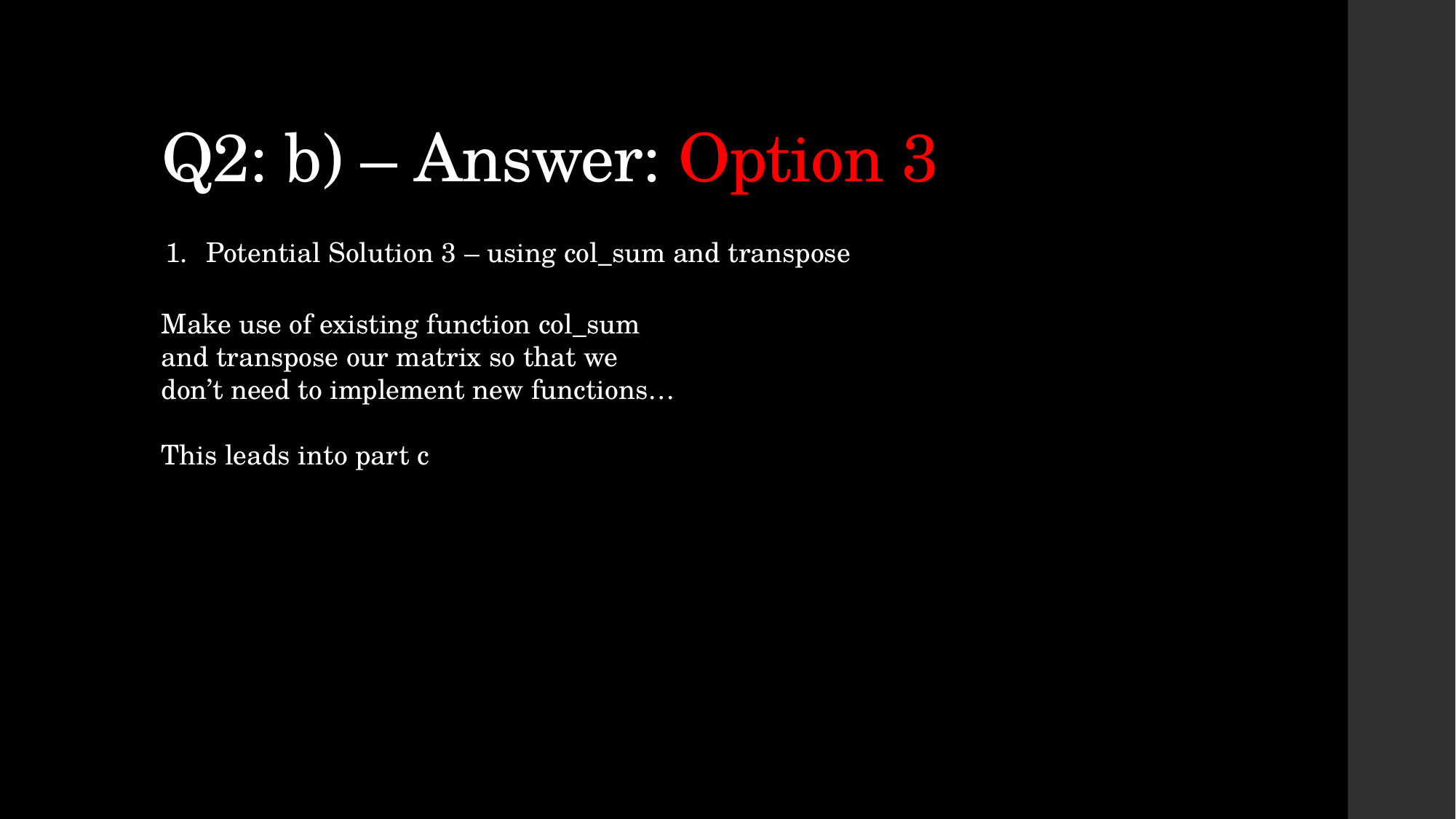

# Q2: b) – Answer: Option 3
Potential Solution 3 – using col_sum and transpose
Make use of existing function col_sum and transpose our matrix so that we don’t need to implement new functions…

This leads into part c